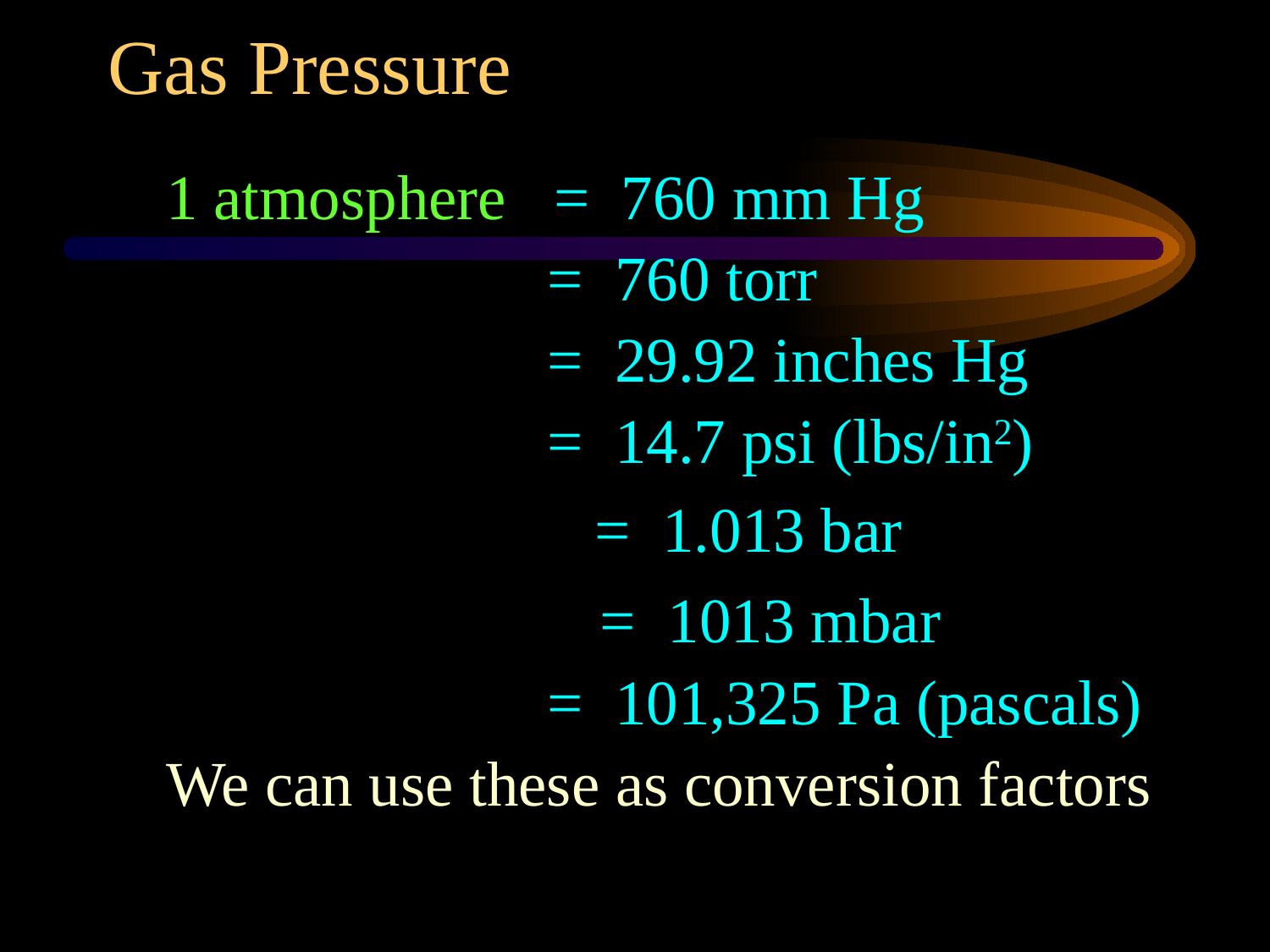

Gas Pressure
1 atmosphere   =  760 mm Hg
                        =  760 torr
                        =  29.92 inches Hg
                        =  14.7 psi (lbs/in2)
			   =  1.013 bar
 			   =  1013 mbar
                        =  101,325 Pa (pascals)
 	We can use these as conversion factors